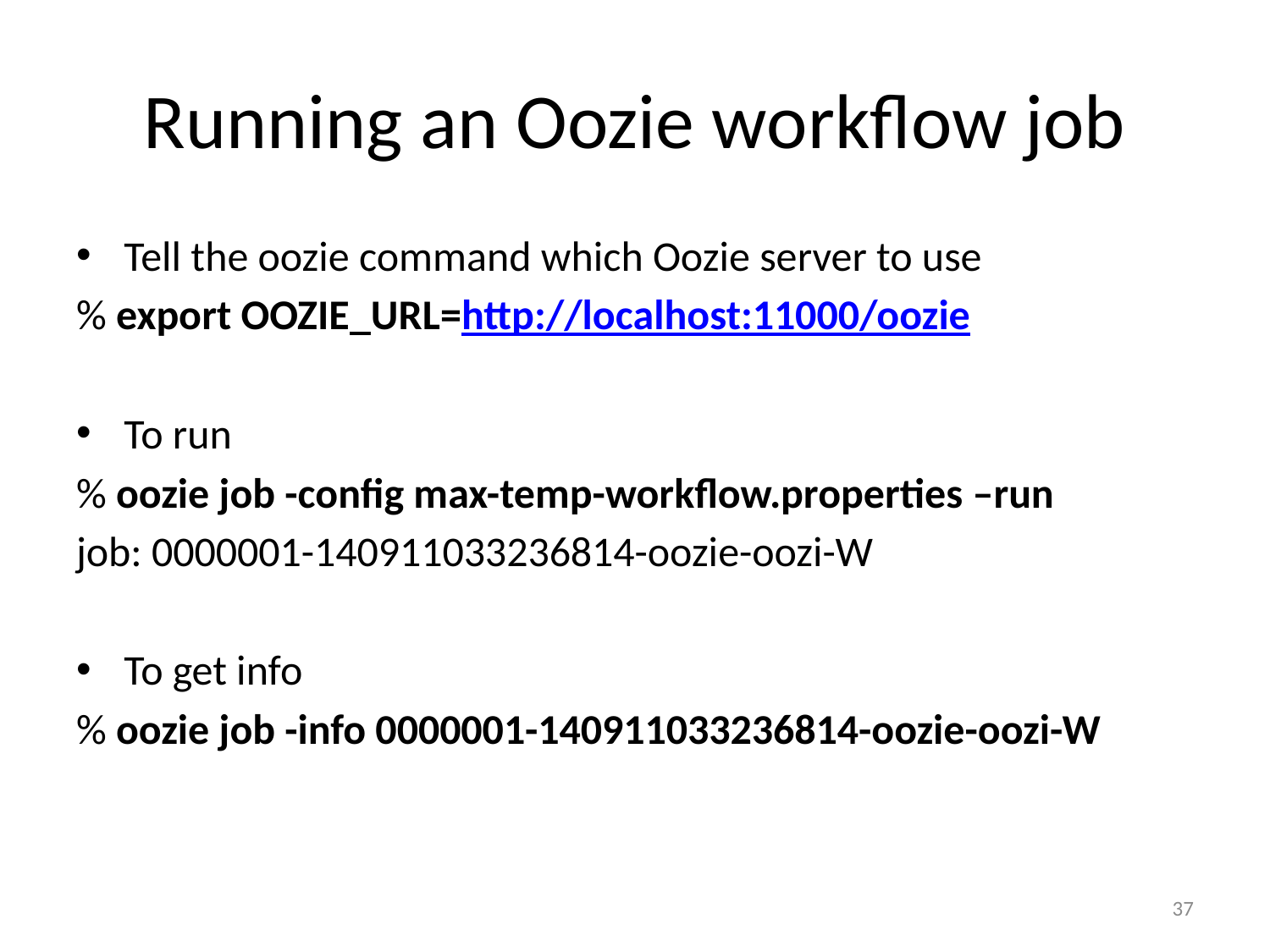

# Running an Oozie workflow job
Tell the oozie command which Oozie server to use
% export OOZIE_URL=http://localhost:11000/oozie

To run
% oozie job -config max-temp-workflow.properties –run
job: 0000001-140911033236814-oozie-oozi-W

To get info
% oozie job -info 0000001-140911033236814-oozie-oozi-W
37